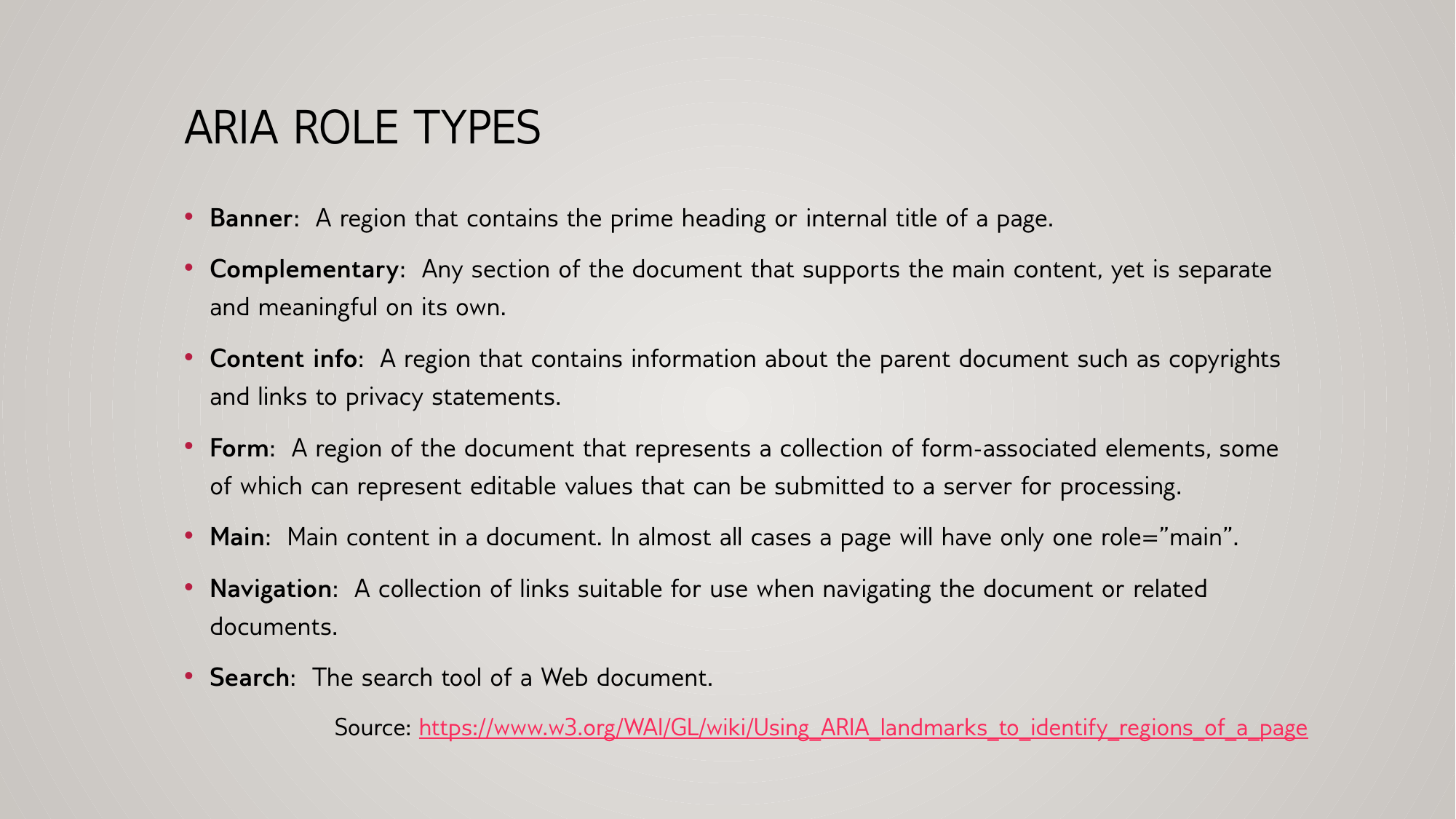

# Aria Role Types
Banner:  A region that contains the prime heading or internal title of a page.
Complementary:  Any section of the document that supports the main content, yet is separate and meaningful on its own.
Content info:  A region that contains information about the parent document such as copyrights and links to privacy statements.
Form:  A region of the document that represents a collection of form-associated elements, some of which can represent editable values that can be submitted to a server for processing.
Main:  Main content in a document. In almost all cases a page will have only one role=”main”.
Navigation:  A collection of links suitable for use when navigating the document or related documents.
Search:  The search tool of a Web document.
Source: https://www.w3.org/WAI/GL/wiki/Using_ARIA_landmarks_to_identify_regions_of_a_page